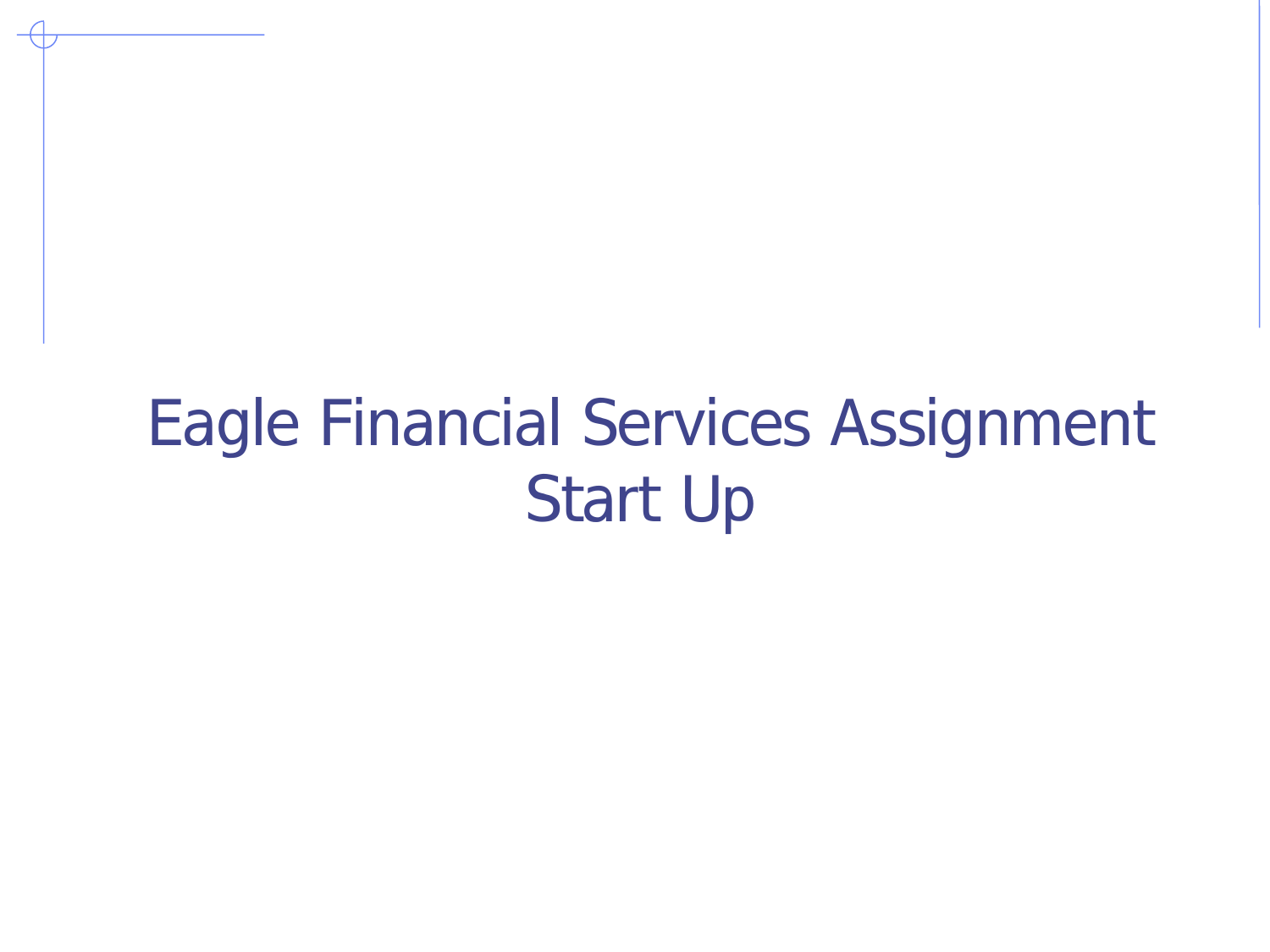

# Eagle Financial Services Assignment Start Up